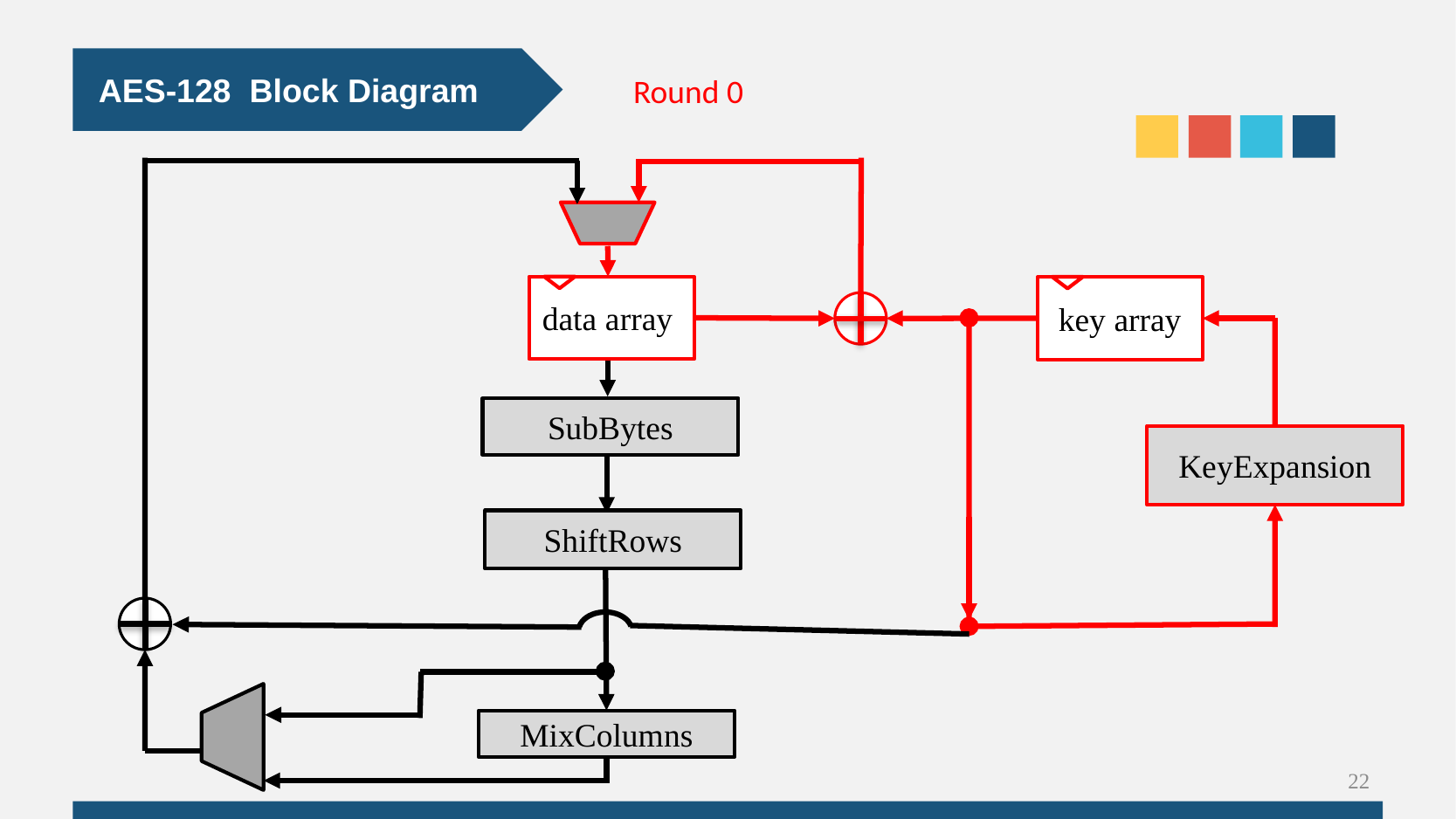

AES-128  Block Diagram
Round 0

data array

key array

SubBytes
KeyExpansion
ShiftRows

MixColumns
22